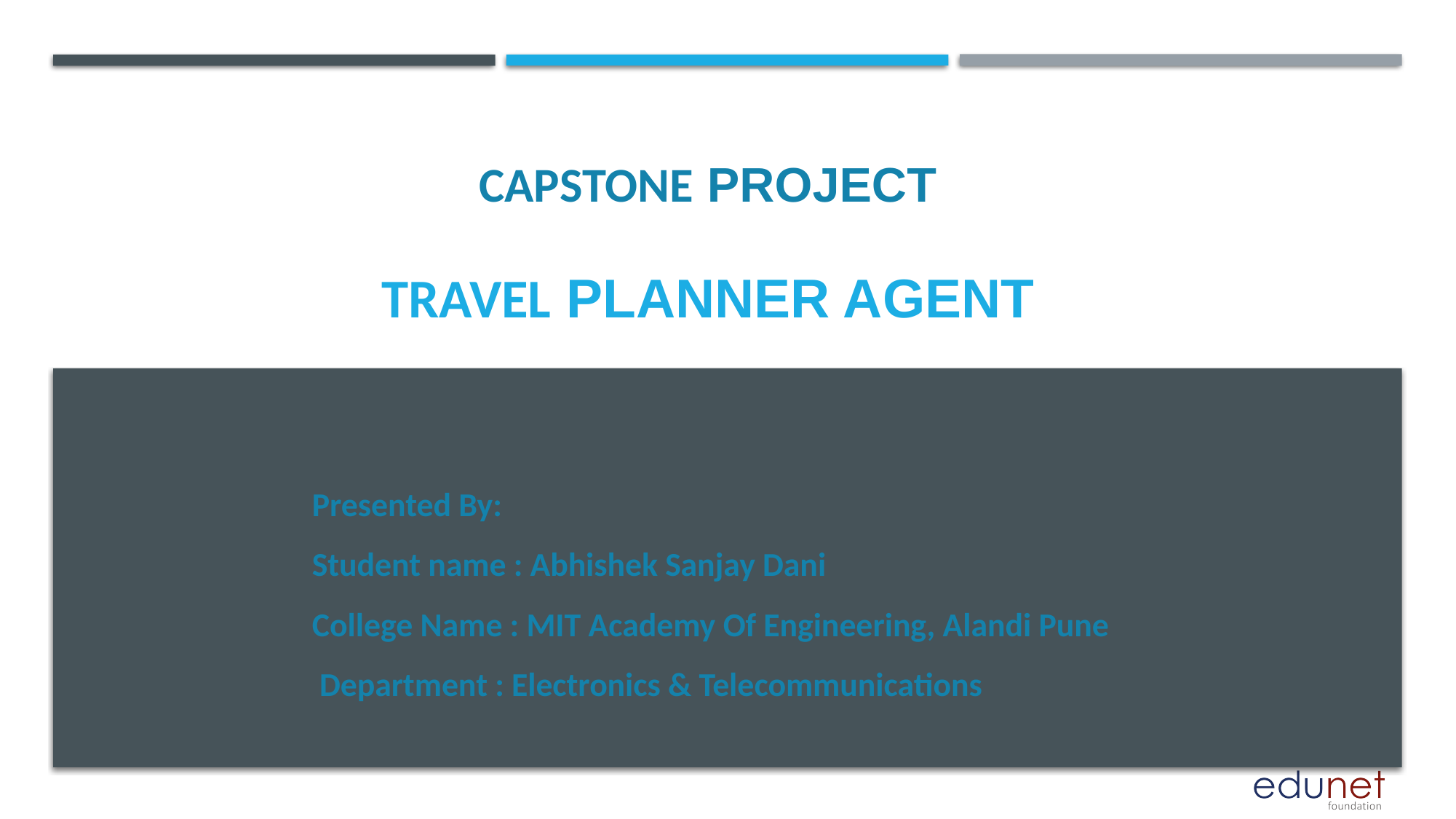

CAPSTONE PROJECT
# Travel Planner Agent
Presented By:
Student name : Abhishek Sanjay Dani
College Name : MIT Academy Of Engineering, Alandi Pune
 Department : Electronics & Telecommunications